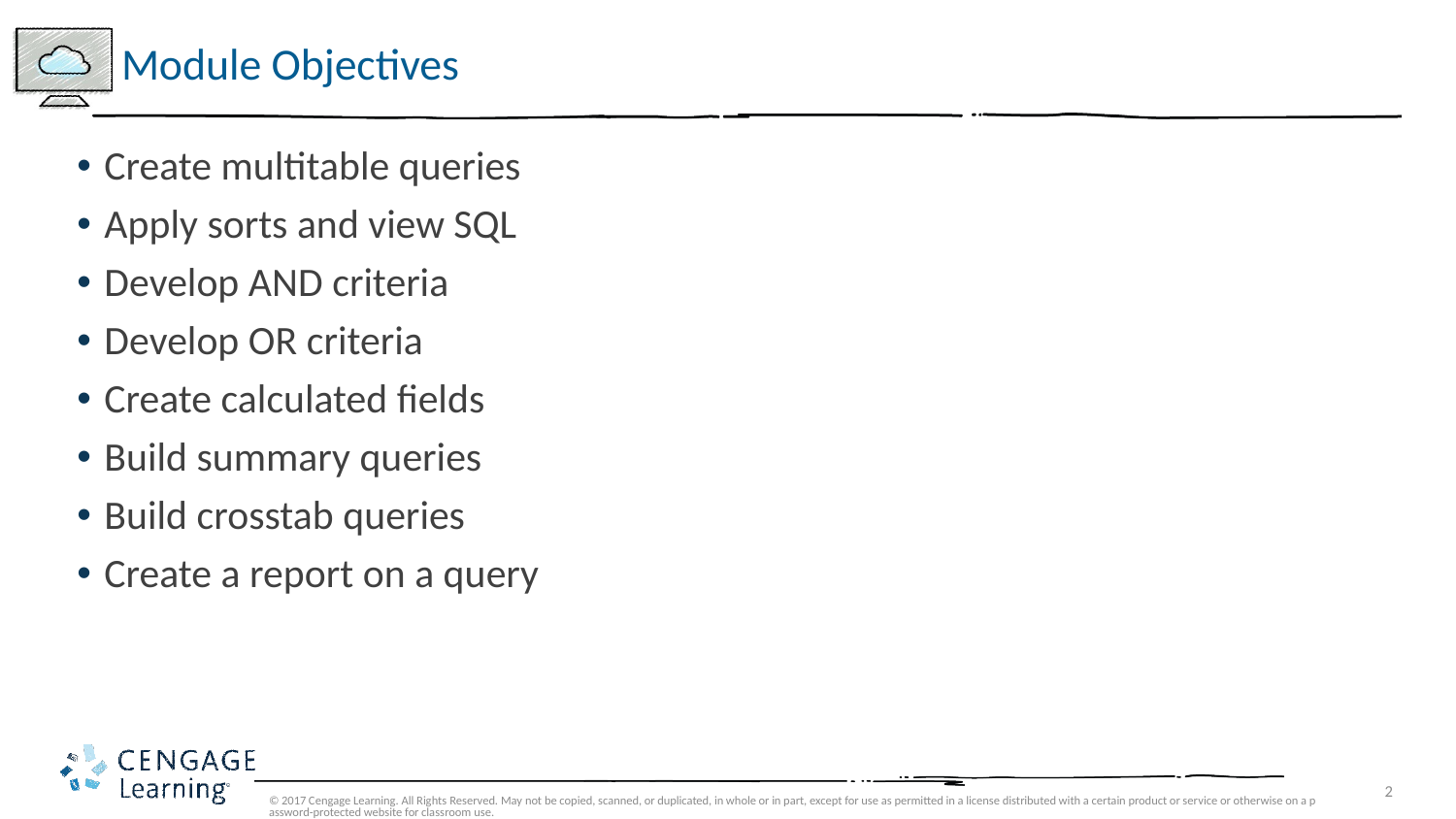

# Module Objectives
Create multitable queries
Apply sorts and view SQL
Develop AND criteria
Develop OR criteria
Create calculated fields
Build summary queries
Build crosstab queries
Create a report on a query
© 2017 Cengage Learning. All Rights Reserved. May not be copied, scanned, or duplicated, in whole or in part, except for use as permitted in a license distributed with a certain product or service or otherwise on a password-protected website for classroom use.